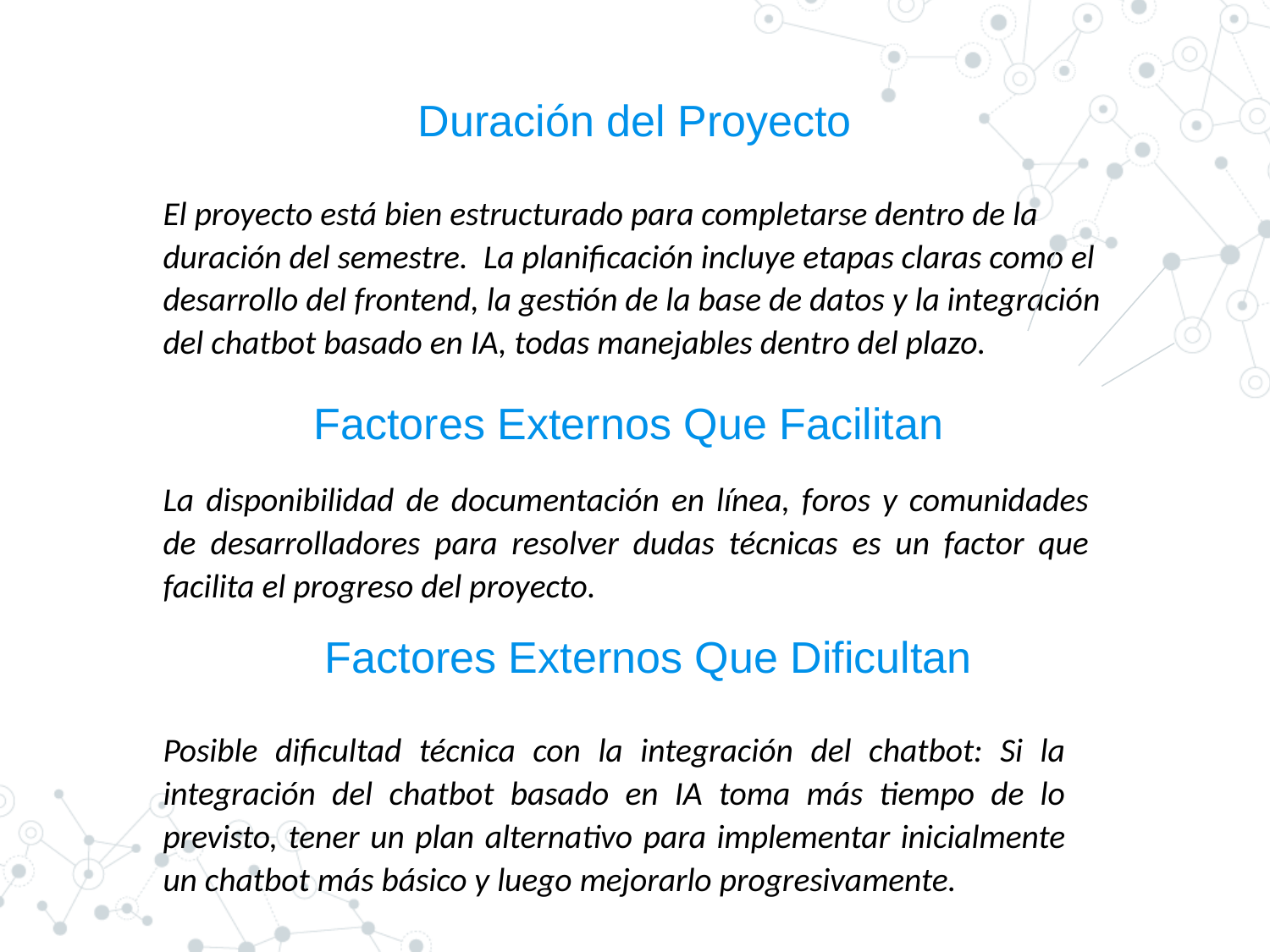

# Duración del Proyecto
El proyecto está bien estructurado para completarse dentro de la duración del semestre.  La planificación incluye etapas claras como el desarrollo del frontend, la gestión de la base de datos y la integración del chatbot basado en IA, todas manejables dentro del plazo.
Factores Externos Que Facilitan
La disponibilidad de documentación en línea, foros y comunidades de desarrolladores para resolver dudas técnicas es un factor que facilita el progreso del proyecto.
Factores Externos Que Dificultan
Posible dificultad técnica con la integración del chatbot: Si la integración del chatbot basado en IA toma más tiempo de lo previsto, tener un plan alternativo para implementar inicialmente un chatbot más básico y luego mejorarlo progresivamente.